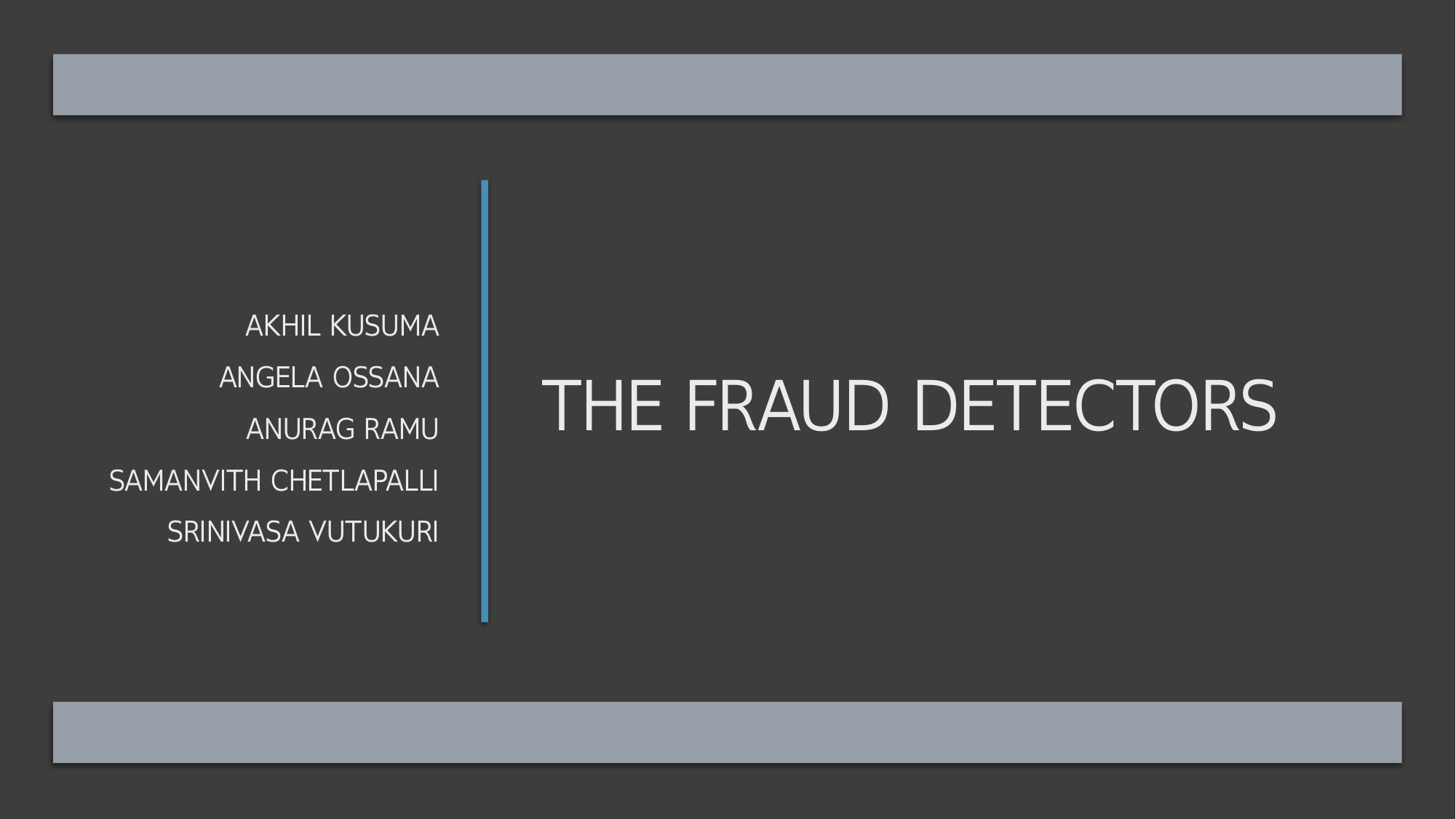

Akhil Kusuma
Angela Ossana
Anurag ramu
SAMANVITH CHETLAPALLI
Srinivasa vutukuri
# The fraud detectors